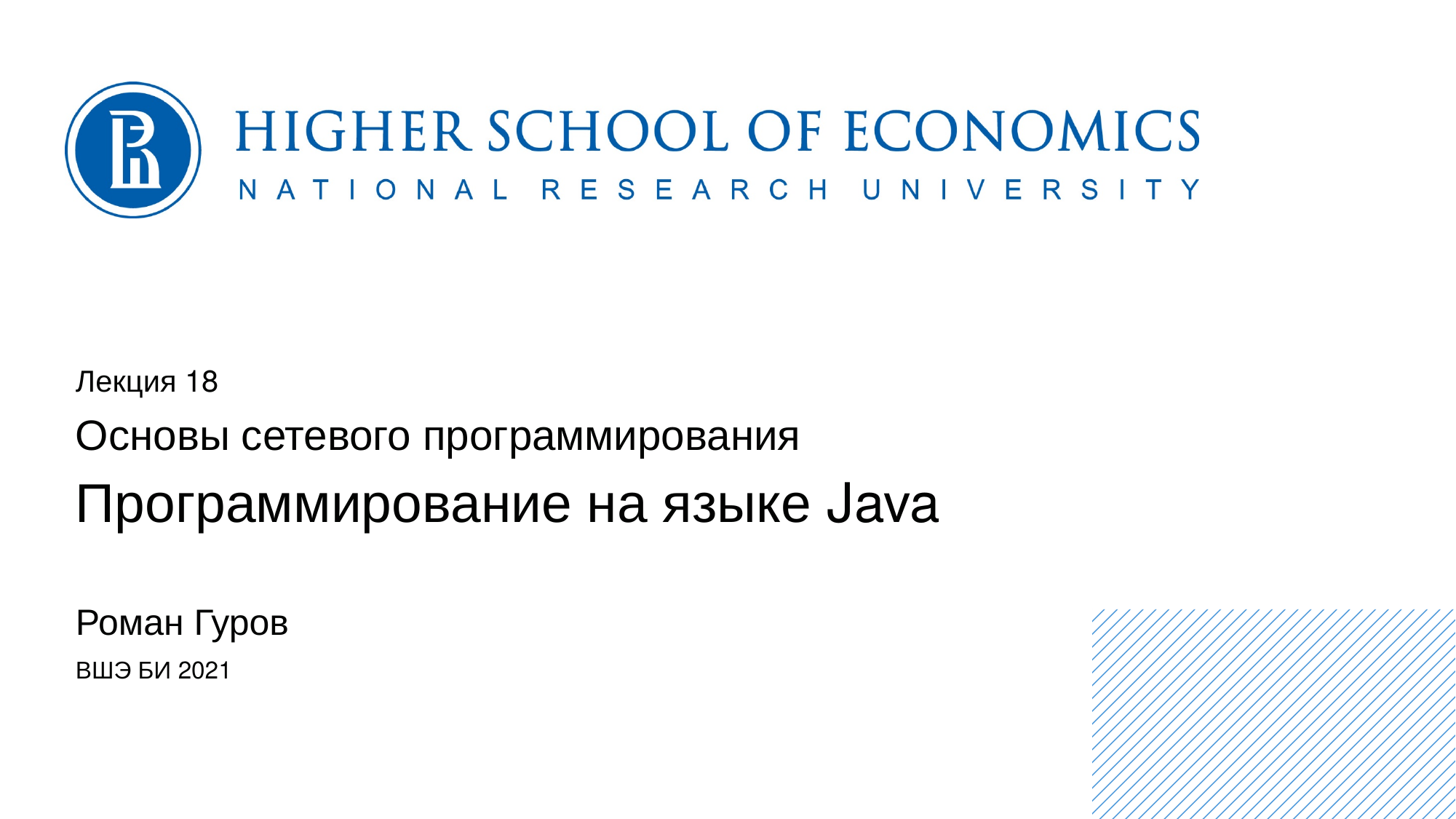

Лекция 18
Основы сетевого программирования
Программирование на языке Java

Роман Гуров
ВШЭ БИ 2021